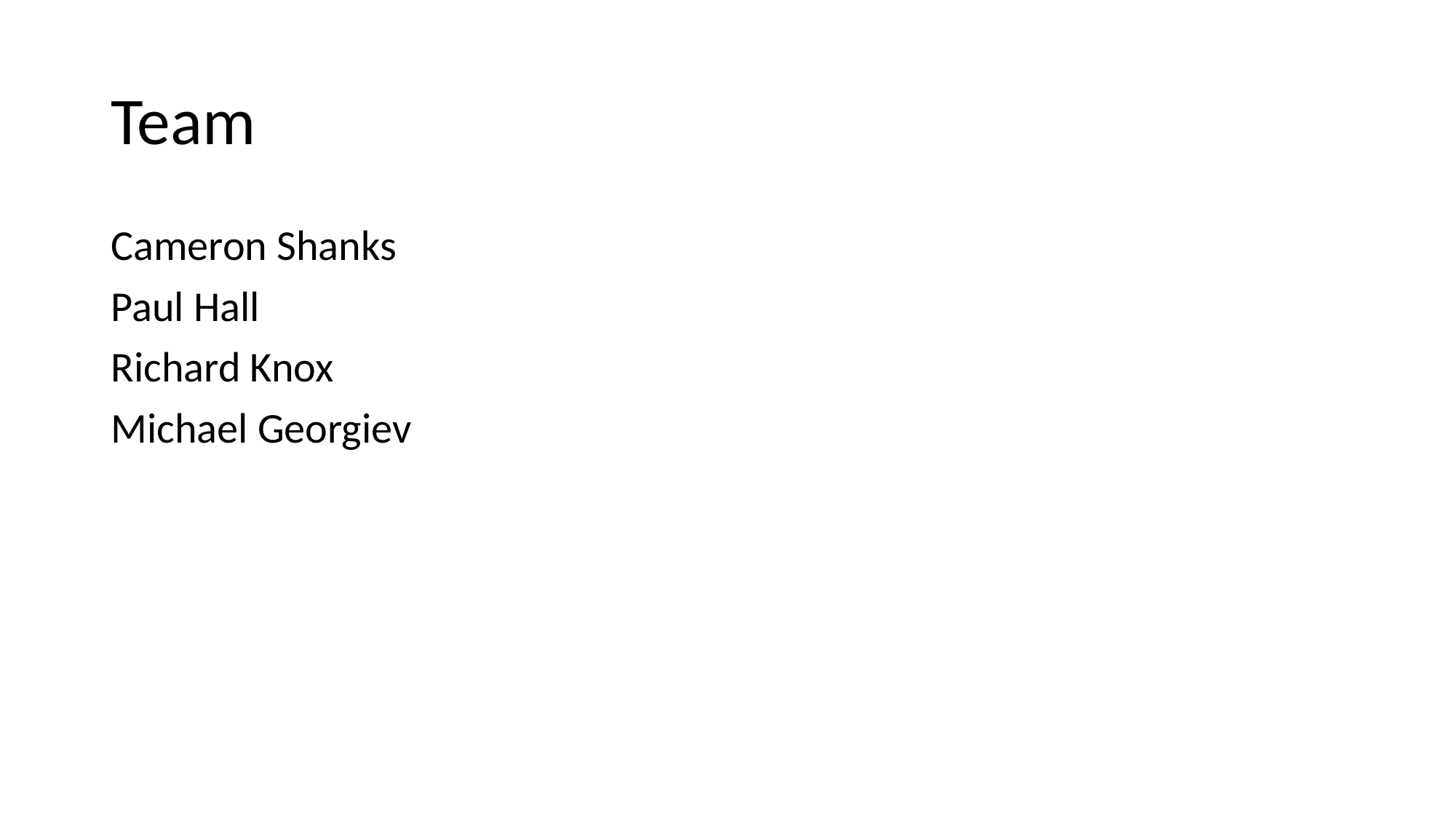

# Team
Cameron Shanks
Paul Hall
Richard Knox
Michael Georgiev